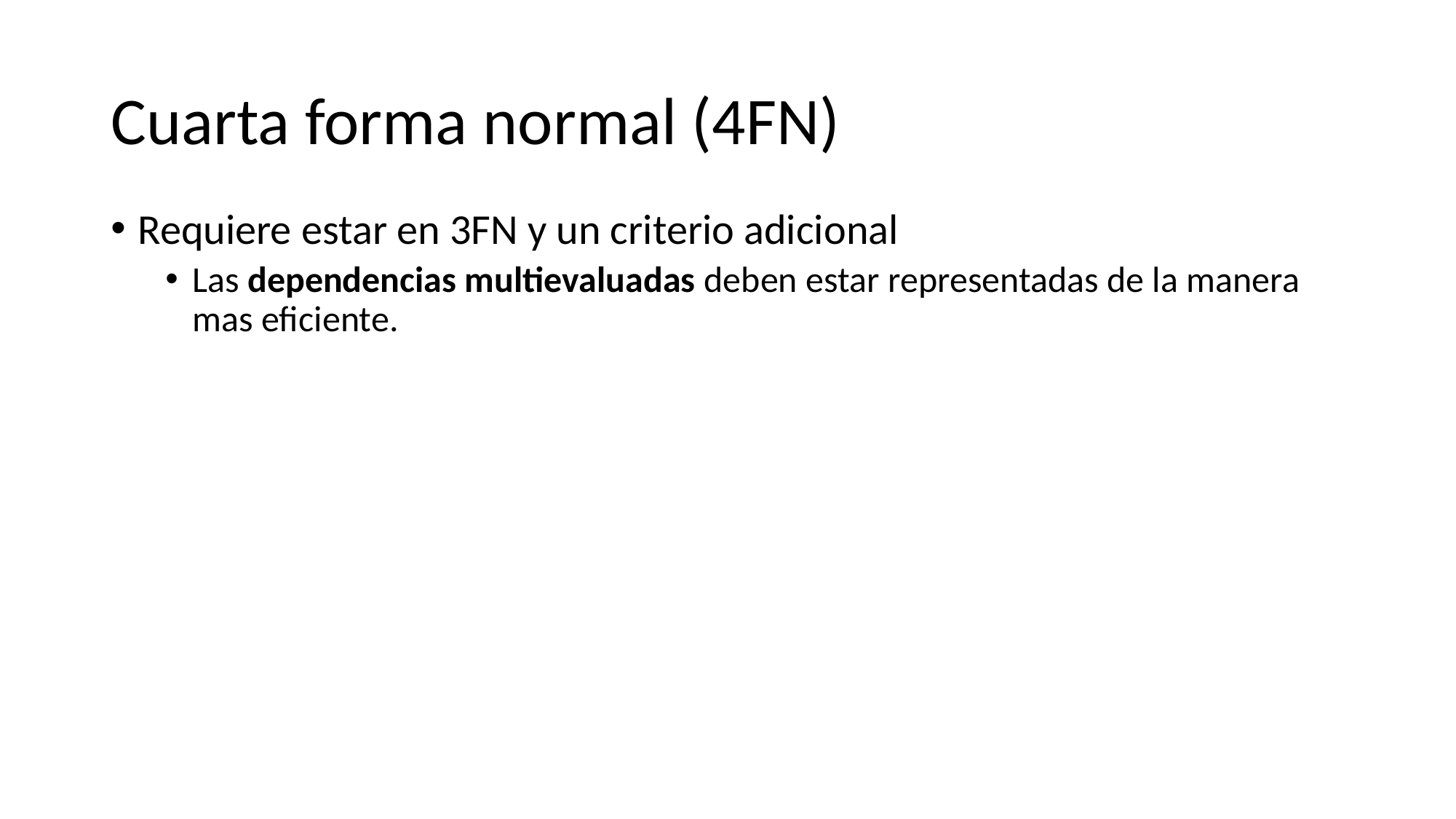

# Cuarta forma normal (4FN)
Requiere estar en 3FN y un criterio adicional
Las dependencias multievaluadas deben estar representadas de la manera mas eficiente.